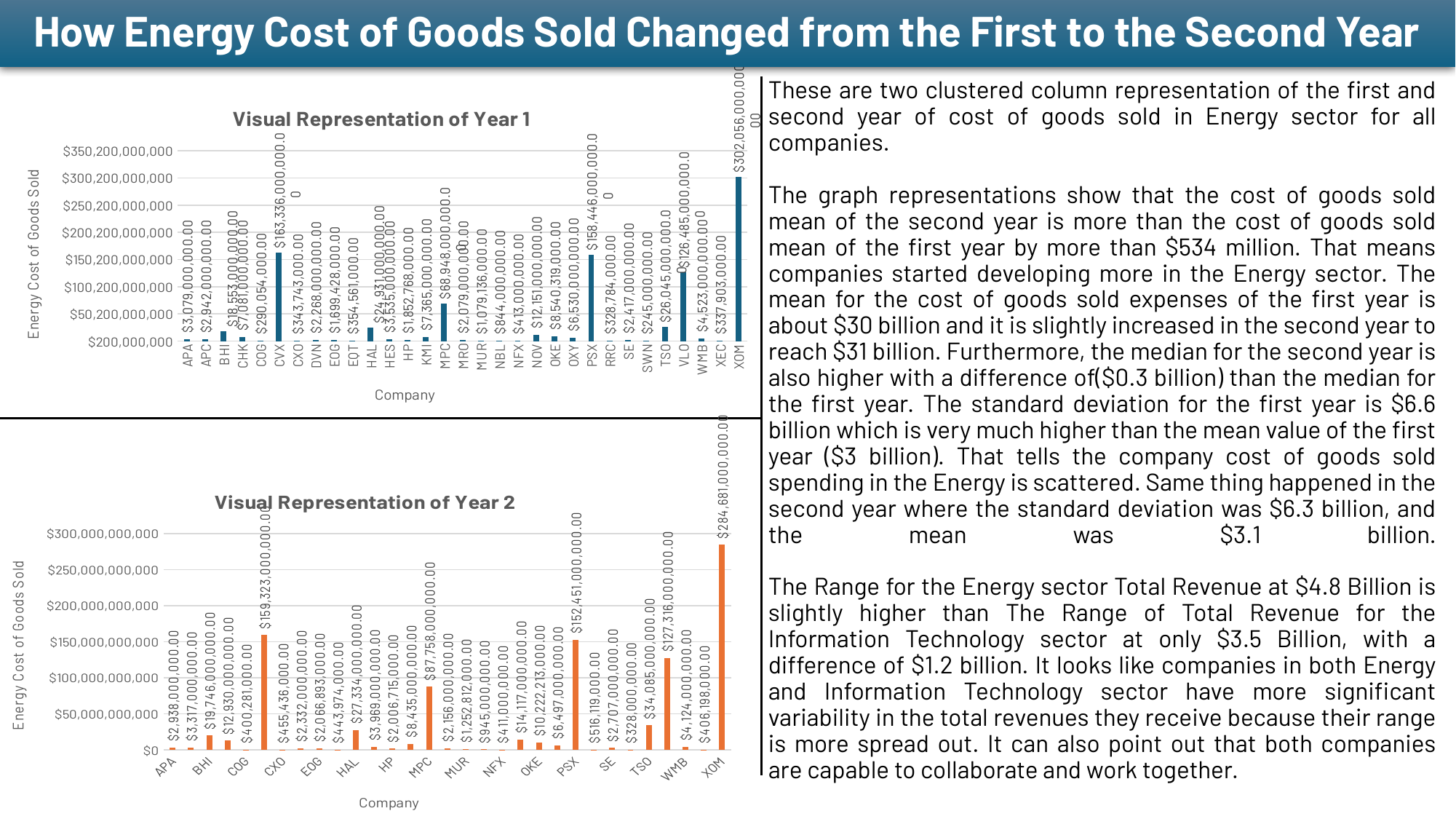

How Energy Cost of Goods Sold Changed from the First to the Second Year

### Chart: Visual Representation of Year 1

| Category | Year 1 |
|---|---|
| APA | 3079000000.0 |
| APC | 2942000000.0 |
| BHI | 18553000000.0 |
| CHK | 7081000000.0 |
| COG | 290054000.0 |
| CVX | 163336000000.0 |
| CXO | 343743000.0 |
| DVN | 2268000000.0 |
| EOG | 1699428000.0 |
| EQT | 354561000.0 |
| HAL | 24931000000.0 |
| HES | 3535000000.0 |
| HP | 1852768000.0 |
| KMI | 7365000000.0 |
| MPC | 68948000000.0 |
| MRO | 2079000000.0 |
| MUR | 1079136000.0 |
| NBL | 844000000.0 |
| NFX | 413000000.0 |
| NOV | 12151000000.0 |
| OKE | 8540319000.0 |
| OXY | 6530000000.0 |
| PSX | 158446000000.0 |
| RRC | 328784000.0 |
| SE | 2417000000.0 |
| SWN | 245000000.0 |
| TSO | 26045000000.0 |
| VLO | 126485000000.0 |
| WMB | 4523000000.0 |
| XEC | 337903000.0 |
| XOM | 302056000000.0 |
# These are two clustered column representation of the first and second year of cost of goods sold in Energy sector for all companies.
The graph representations show that the cost of goods sold mean of the second year is more than the cost of goods sold mean of the first year by more than $534 million. That means companies started developing more in the Energy sector. The mean for the cost of goods sold expenses of the first year is about $30 billion and it is slightly increased in the second year to reach $31 billion. Furthermore, the median for the second year is also higher with a difference of($0.3 billion) than the median for the first year. The standard deviation for the first year is $6.6 billion which is very much higher than the mean value of the first year ($3 billion). That tells the company cost of goods sold spending in the Energy is scattered. Same thing happened in the second year where the standard deviation was $6.3 billion, and the mean was $3.1 billion.
The Range for the Energy sector Total Revenue at $4.8 Billion is slightly higher than The Range of Total Revenue for the Information Technology sector at only $3.5 Billion, with a difference of $1.2 billion. It looks like companies in both Energy and Information Technology sector have more significant variability in the total revenues they receive because their range is more spread out. It can also point out that both companies are capable to collaborate and work together.

### Chart: Visual Representation of Year 2

| Category | Year 2 |
|---|---|
| APA | 2938000000.0 |
| APC | 3317000000.0 |
| BHI | 19746000000.0 |
| CHK | 12930000000.0 |
| COG | 400281000.0 |
| CVX | 159323000000.0 |
| CXO | 455436000.0 |
| DVN | 2332000000.0 |
| EOG | 2066893000.0 |
| EQT | 443974000.0 |
| HAL | 27334000000.0 |
| HES | 3969000000.0 |
| HP | 2006715000.0 |
| KMI | 8435000000.0 |
| MPC | 87758000000.0 |
| MRO | 2156000000.0 |
| MUR | 1252812000.0 |
| NBL | 945000000.0 |
| NFX | 411000000.0 |
| NOV | 14117000000.0 |
| OKE | 10222213000.0 |
| OXY | 6497000000.0 |
| PSX | 152451000000.0 |
| RRC | 516119000.0 |
| SE | 2707000000.0 |
| SWN | 328000000.0 |
| TSO | 34085000000.0 |
| VLO | 127316000000.0 |
| WMB | 4124000000.0 |
| XEC | 406198000.0 |
| XOM | 284681000000.0 |